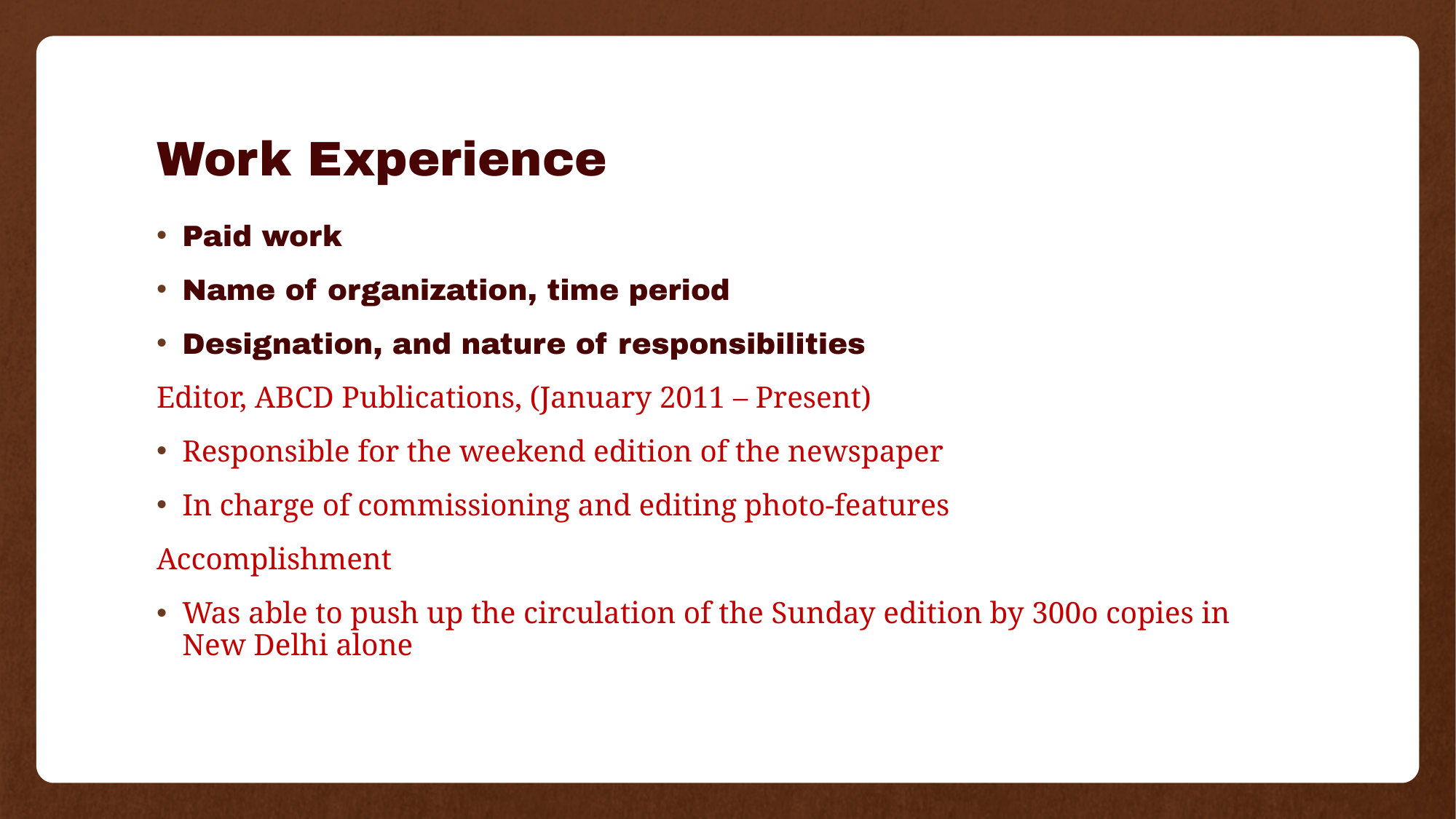

# Work Experience
Paid work
Name of organization, time period
Designation, and nature of responsibilities
Editor, ABCD Publications, (January 2011 – Present)
Responsible for the weekend edition of the newspaper
In charge of commissioning and editing photo-features
Accomplishment
Was able to push up the circulation of the Sunday edition by 300o copies in New Delhi alone